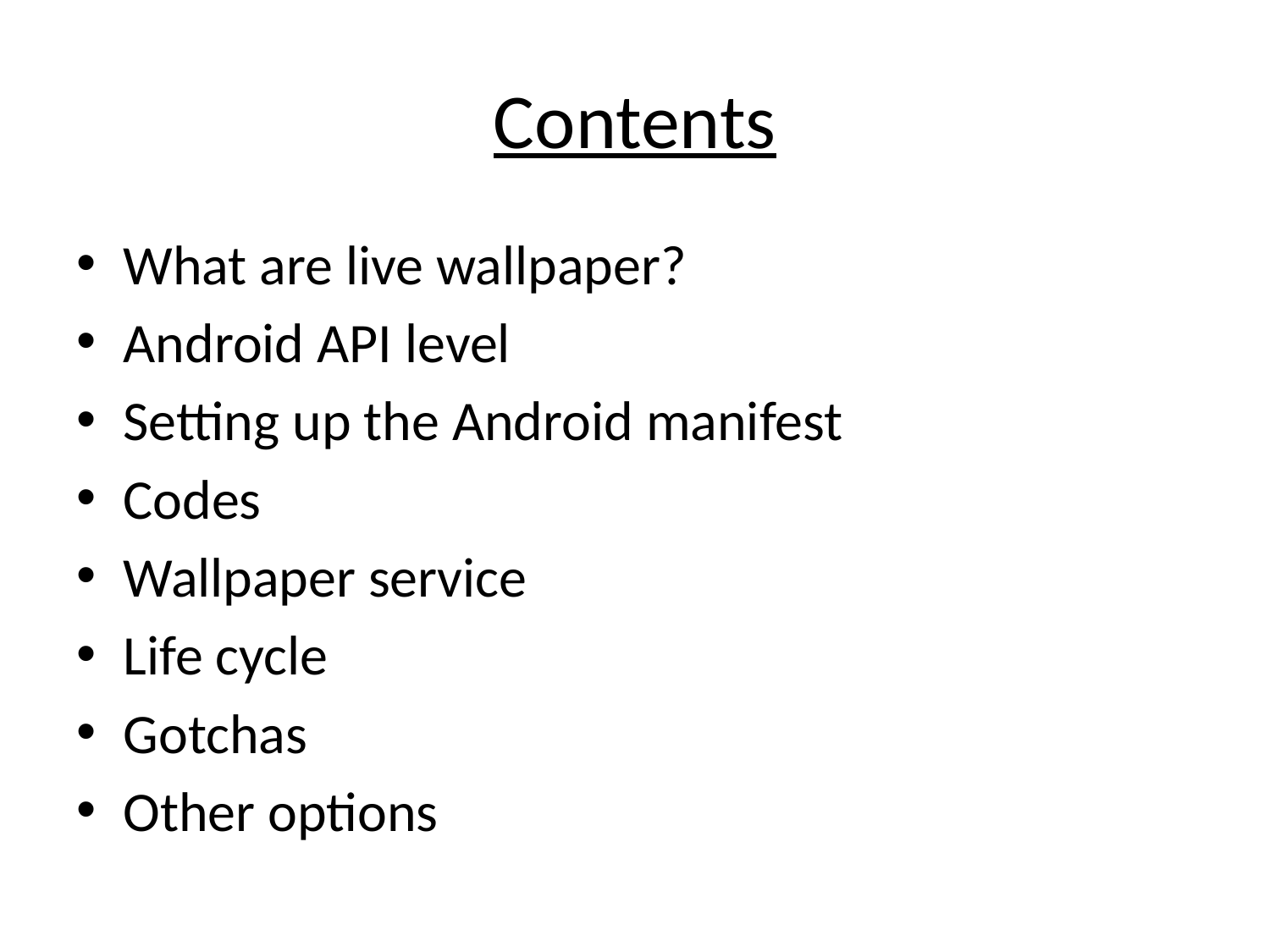

# Contents
What are live wallpaper?
Android API level
Setting up the Android manifest
Codes
Wallpaper service
Life cycle
Gotchas
Other options